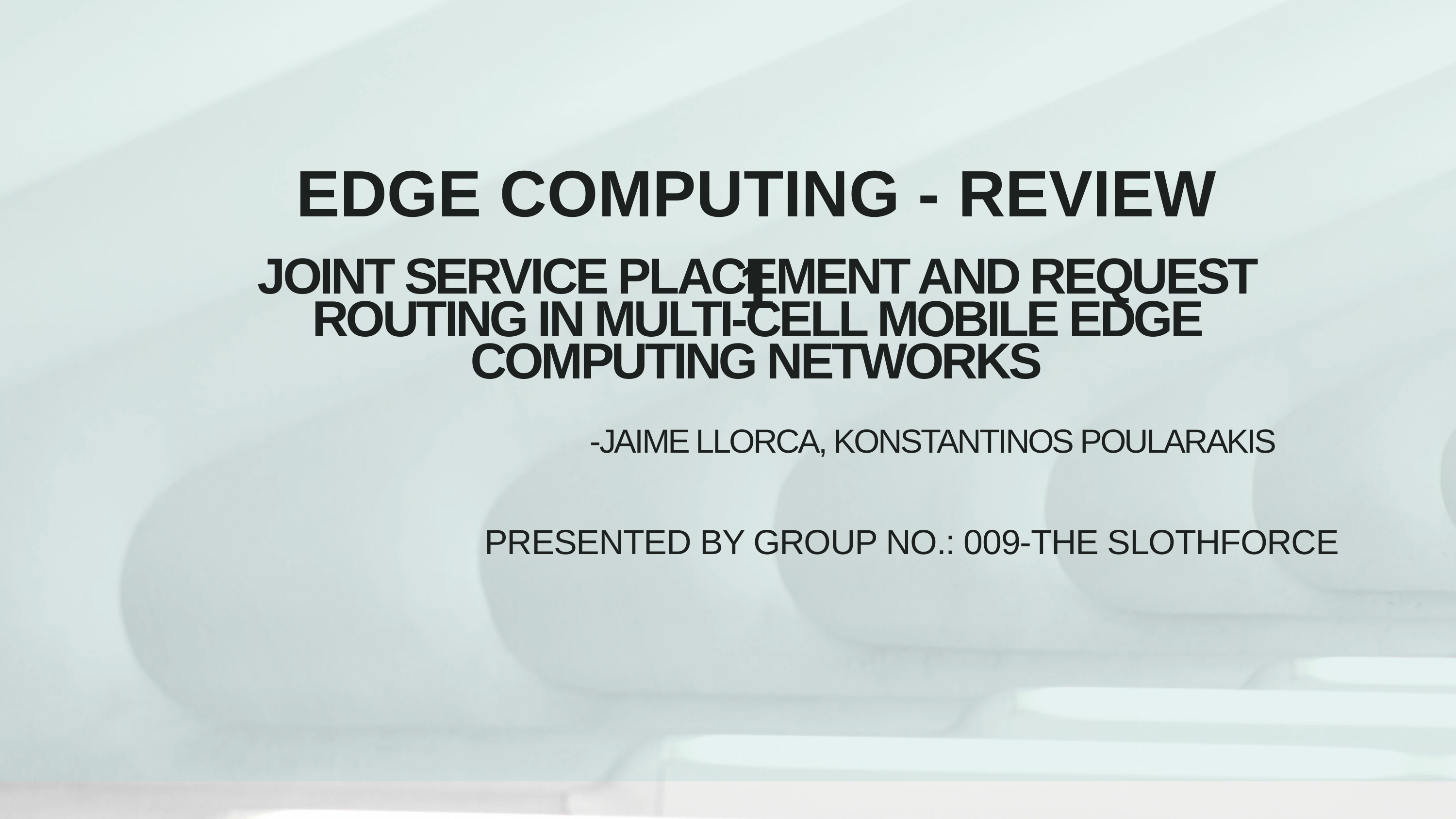

EDGE COMPUTING - REVIEW 1
JOINT SERVICE PLACEMENT AND REQUEST ROUTING IN MULTI-CELL MOBILE EDGE COMPUTING NETWORKS

-JAIME LLORCA, KONSTANTINOS POULARAKIS
PRESENTED BY GROUP NO.: 009-THE SLOTHFORCE